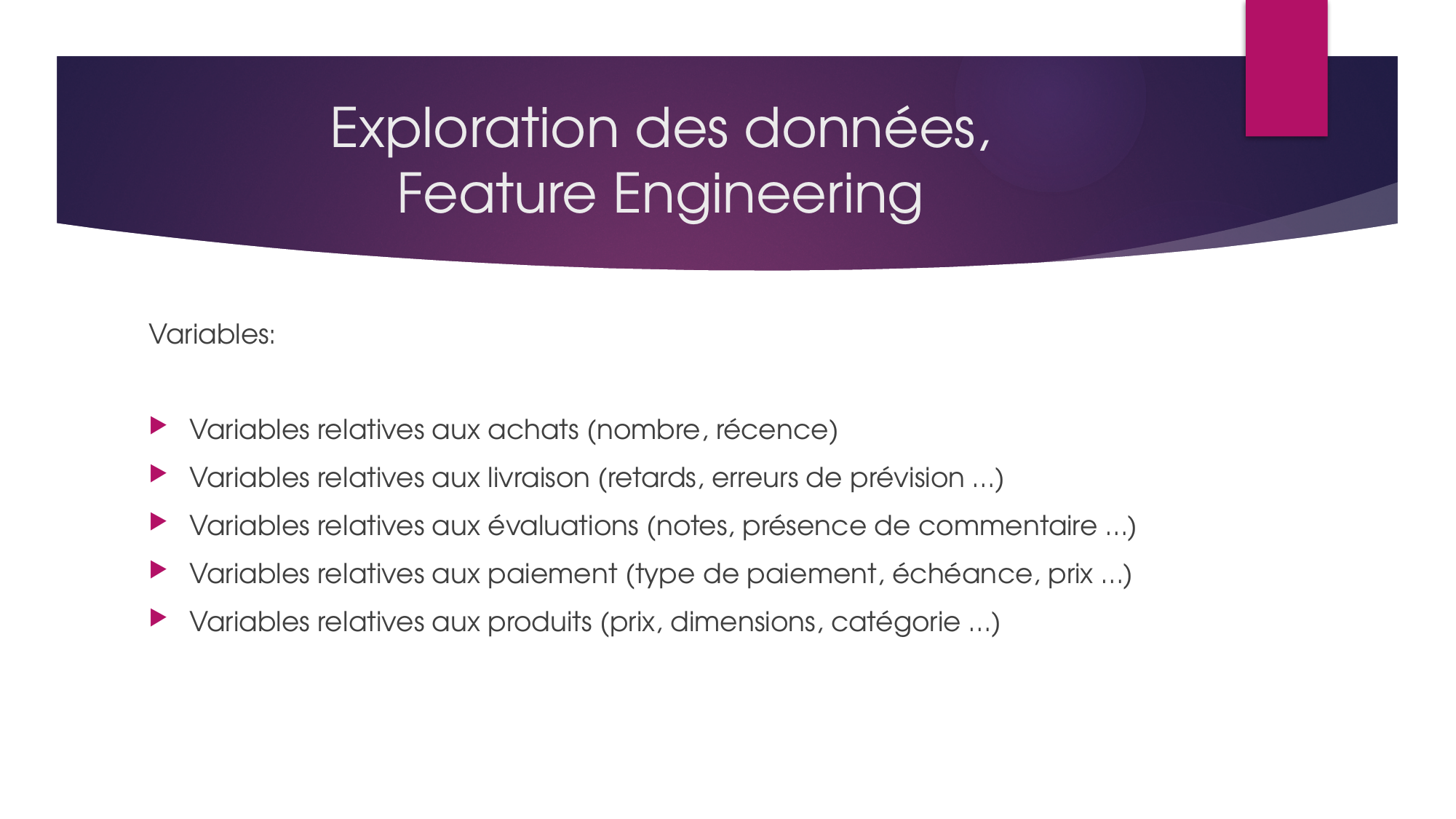

# Exploration des données, Feature Engineering
Variables:

Variables relatives aux achats (nombre, récence)
Variables relatives aux livraison (retards, erreurs de prévision …)
Variables relatives aux évaluations (notes, présence de commentaire …)
Variables relatives aux paiement (type de paiement, échéance, prix …)
Variables relatives aux produits (prix, dimensions, catégorie …)